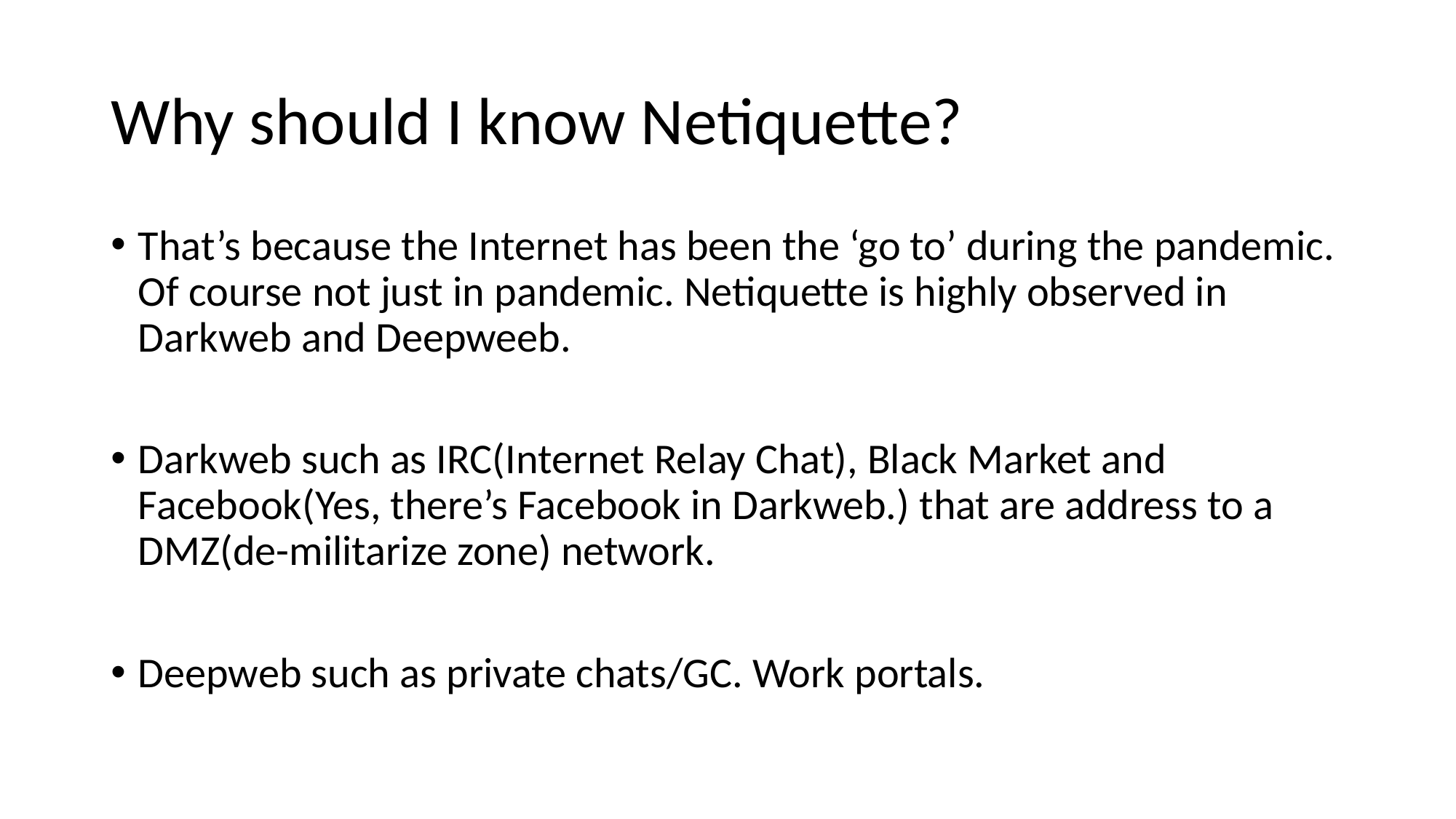

# Why should I know Netiquette?
That’s because the Internet has been the ‘go to’ during the pandemic. Of course not just in pandemic. Netiquette is highly observed in Darkweb and Deepweeb.

Darkweb such as IRC(Internet Relay Chat), Black Market and Facebook(Yes, there’s Facebook in Darkweb.) that are address to a DMZ(de-militarize zone) network.

Deepweb such as private chats/GC. Work portals.